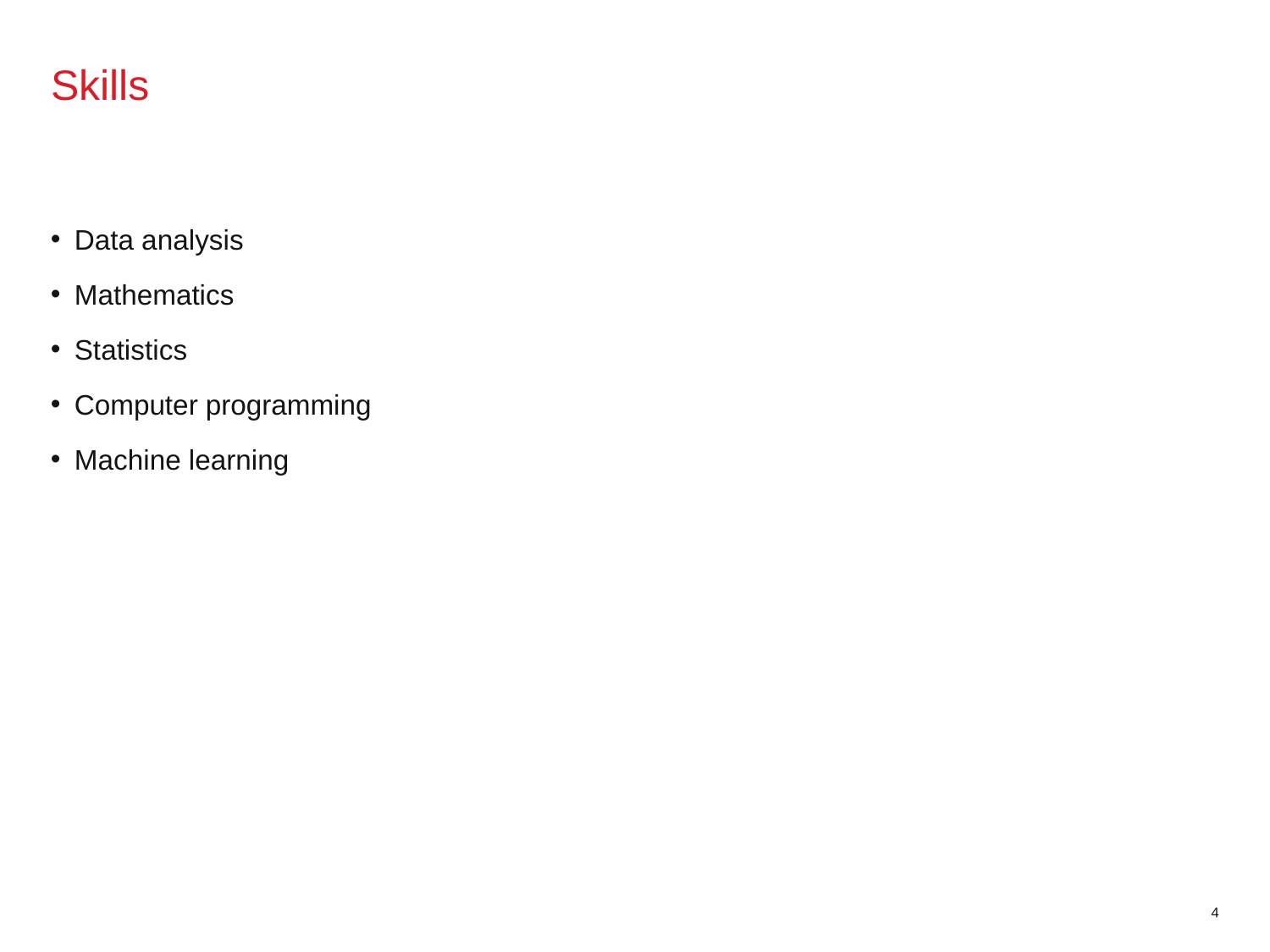

# Skills
Data analysis
Mathematics
Statistics
Computer programming
Machine learning
4